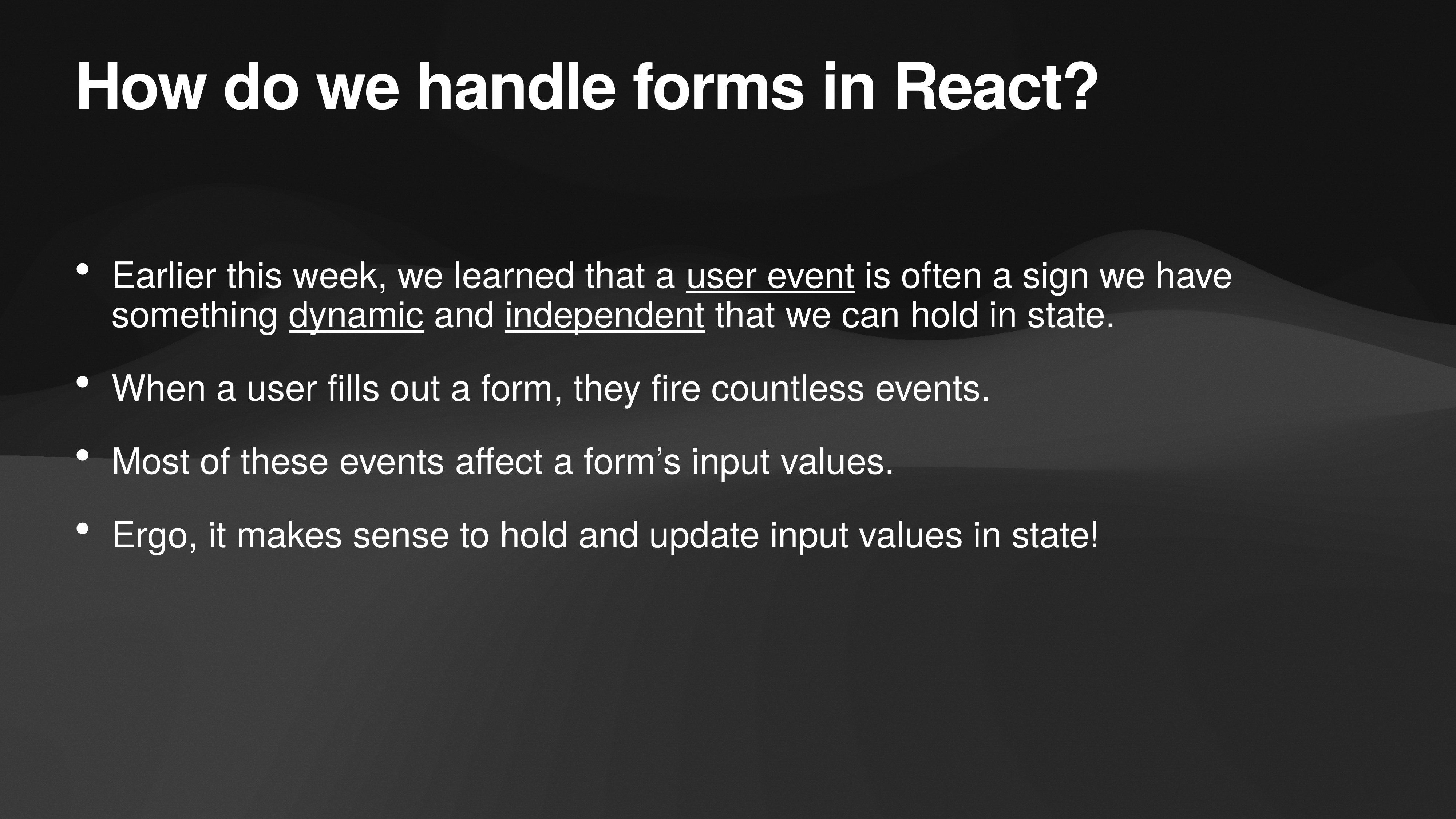

# How do we handle forms in React?
Earlier this week, we learned that a user event is often a sign we have something dynamic and independent that we can hold in state.
When a user fills out a form, they fire countless events.
Most of these events affect a form’s input values.
Ergo, it makes sense to hold and update input values in state!